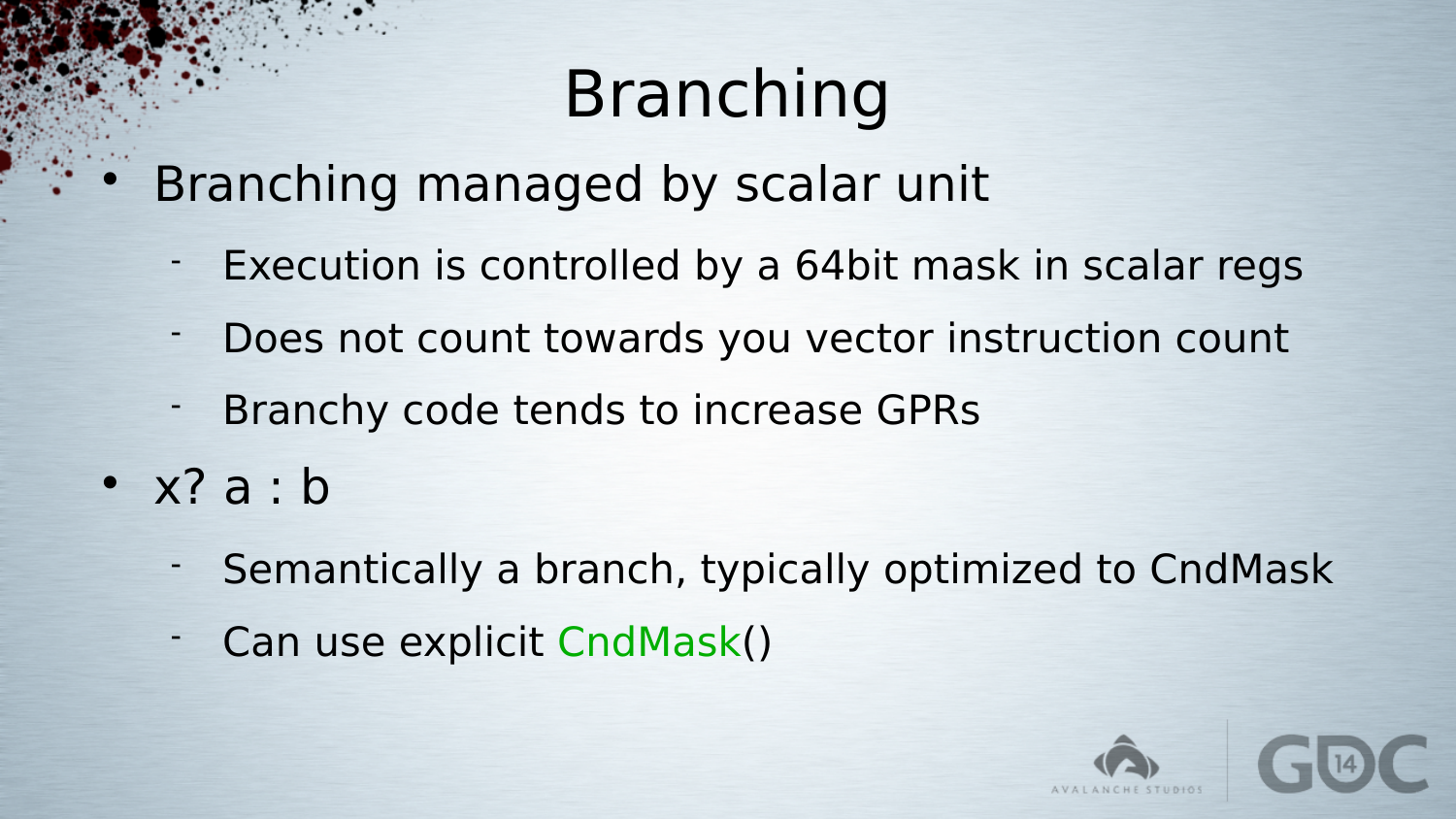

# Branching
Branching managed by scalar unit
Execution is controlled by a 64bit mask in scalar regs
Does not count towards you vector instruction count
Branchy code tends to increase GPRs
x? a : b
Semantically a branch, typically optimized to CndMask
Can use explicit CndMask()